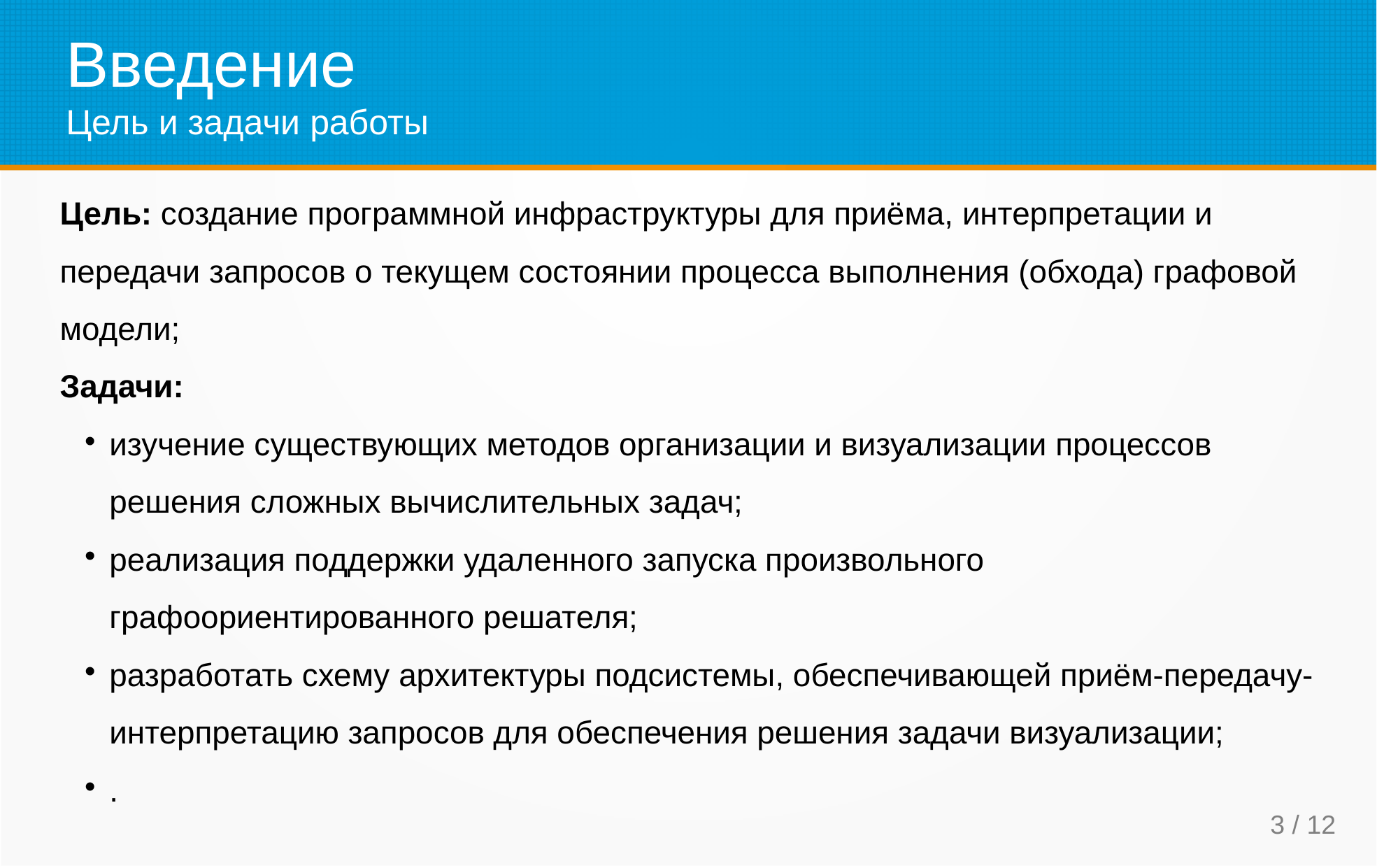

Введение
Цель и задачи работы
Цель: создание программной инфраструктуры для приёма, интерпретации и передачи запросов о текущем состоянии процесса выполнения (обхода) графовой модели;
Задачи:
изучение существующих методов организации и визуализации процессов решения сложных вычислительных задач;
реализация поддержки удаленного запуска произвольного графоориентированного решателя;
разработать схему архитектуры подсистемы, обеспечивающей приём-передачу-интерпретацию запросов для обеспечения решения задачи визуализации;
.

3 / 12